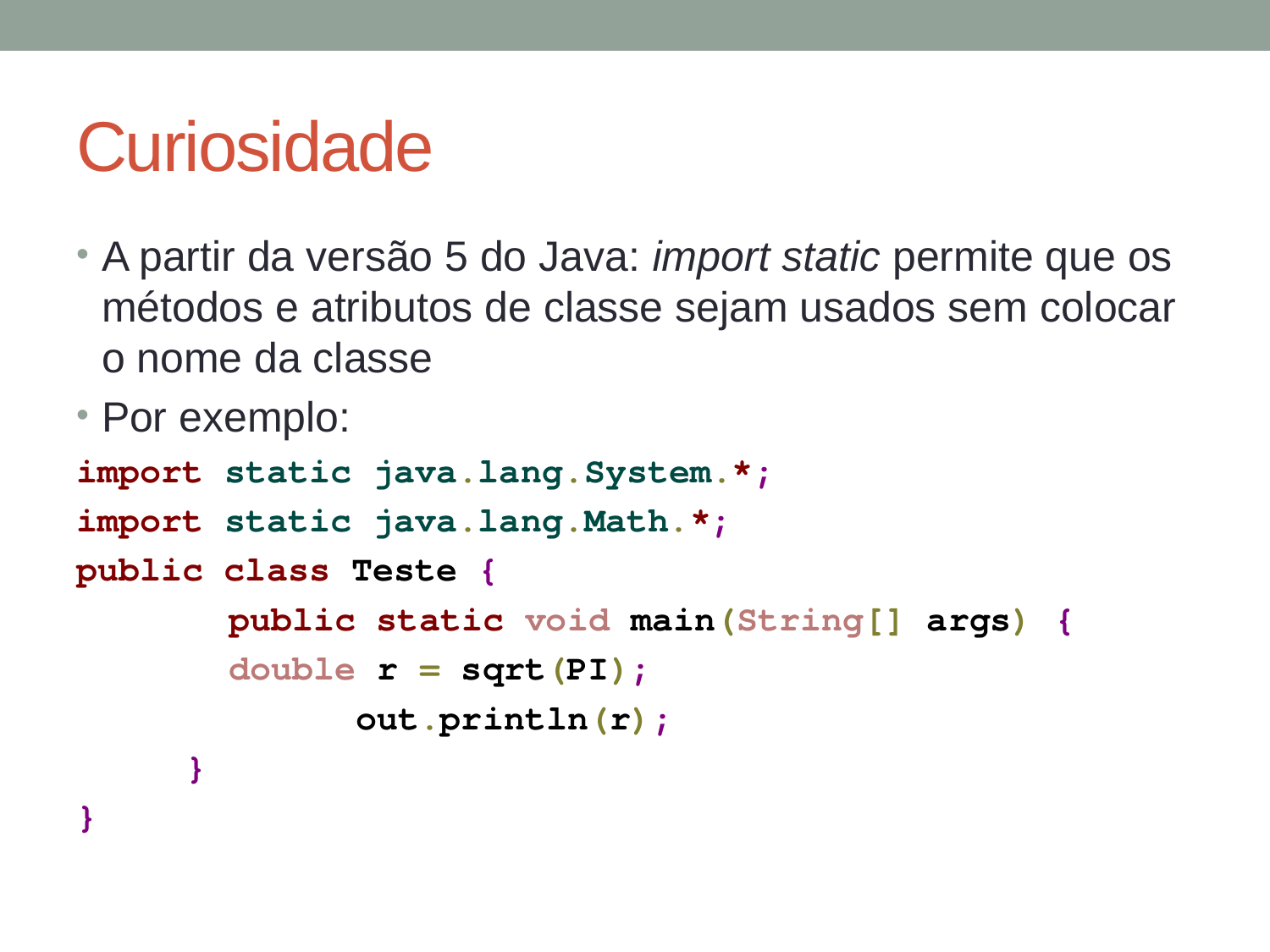

# Curiosidade
A partir da versão 5 do Java: import static permite que os métodos e atributos de classe sejam usados sem colocar o nome da classe
Por exemplo:
import static java.lang.System.*;
import static java.lang.Math.*;
public class Teste {
  	public static void main(String[] args) {
	     	double r = sqrt(PI);
		      out.println(r);
	    }
}